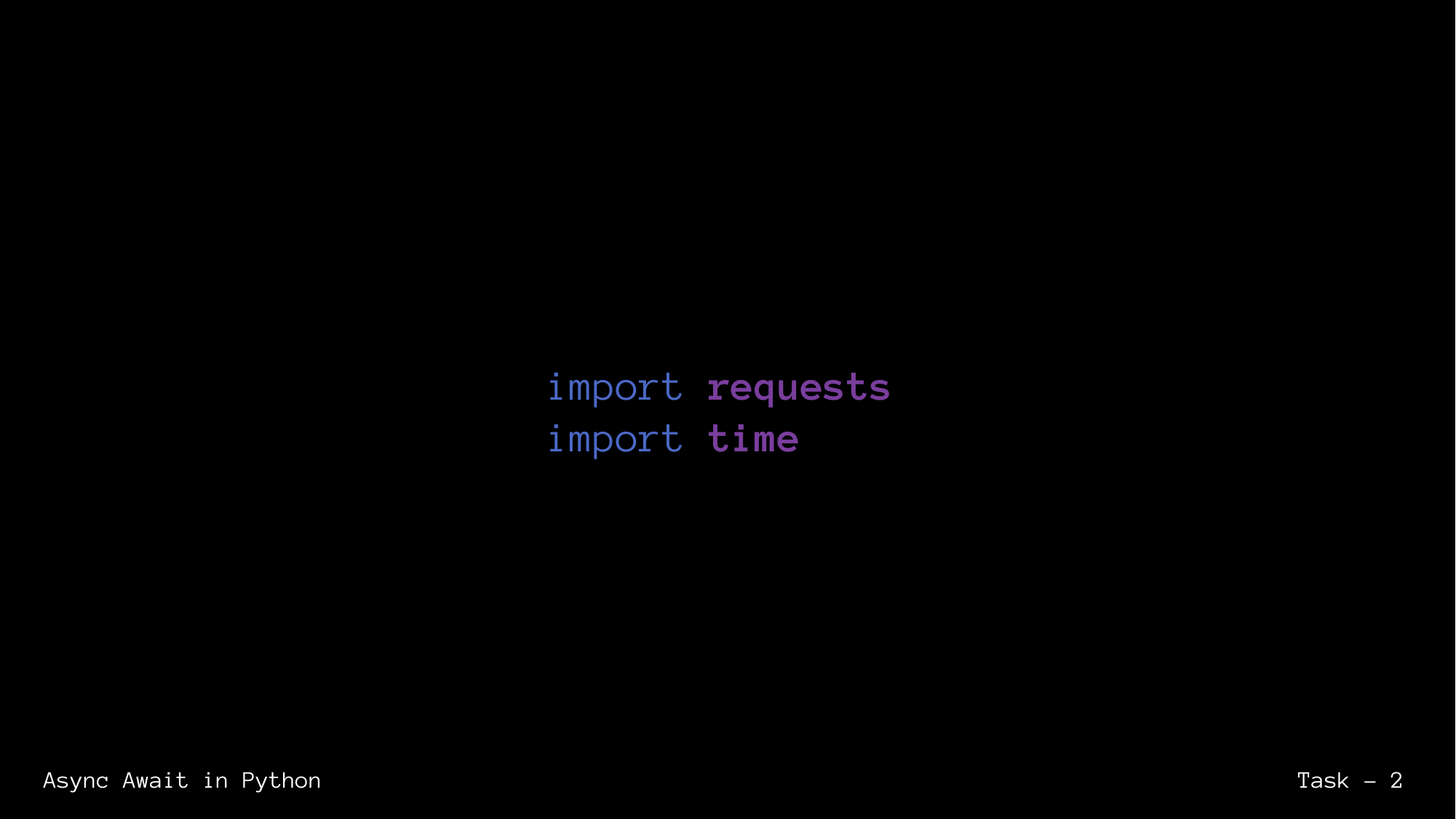

import requests
import time
Async Await in Python
Task - 2